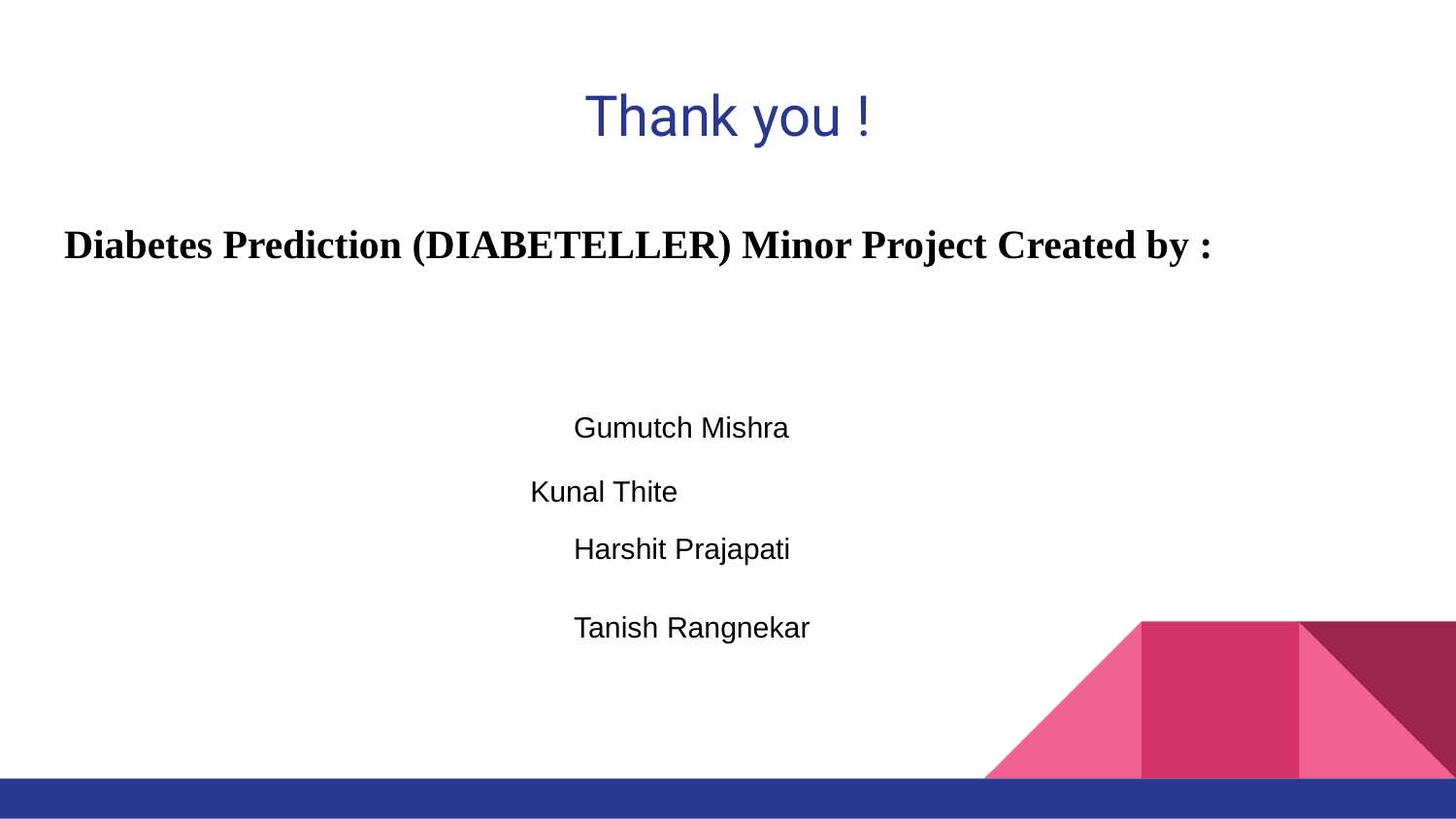

# Thank you !
Diabetes Prediction (DIABETELLER) Minor Project Created by :

Gumutch Mishra
        Kunal Thite
Harshit Prajapati

Tanish Rangnekar